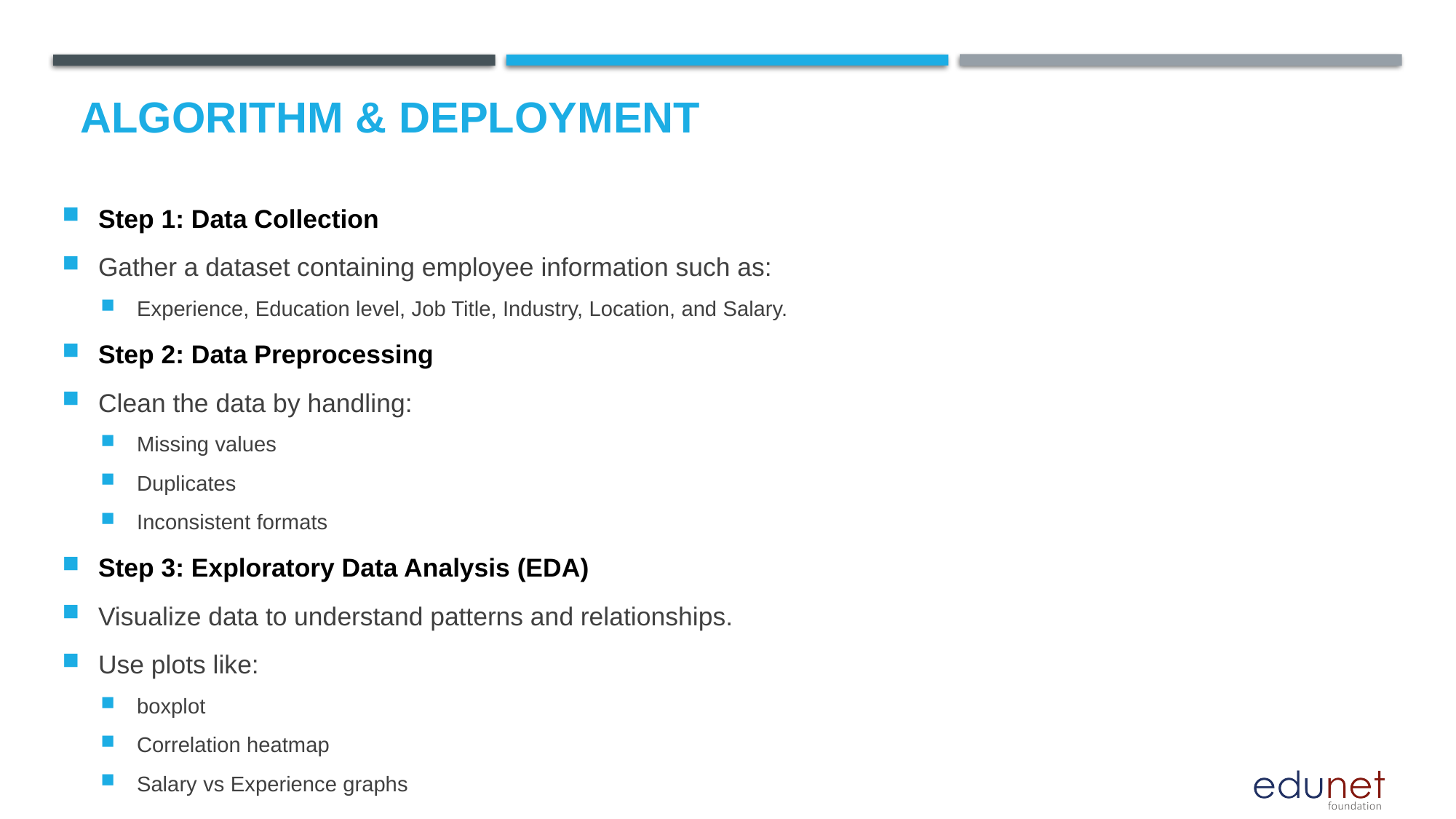

# Algorithm & Deployment
Step 1: Data Collection
Gather a dataset containing employee information such as:
Experience, Education level, Job Title, Industry, Location, and Salary.
Step 2: Data Preprocessing
Clean the data by handling:
Missing values
Duplicates
Inconsistent formats
Step 3: Exploratory Data Analysis (EDA)
Visualize data to understand patterns and relationships.
Use plots like:
boxplot
Correlation heatmap
Salary vs Experience graphs